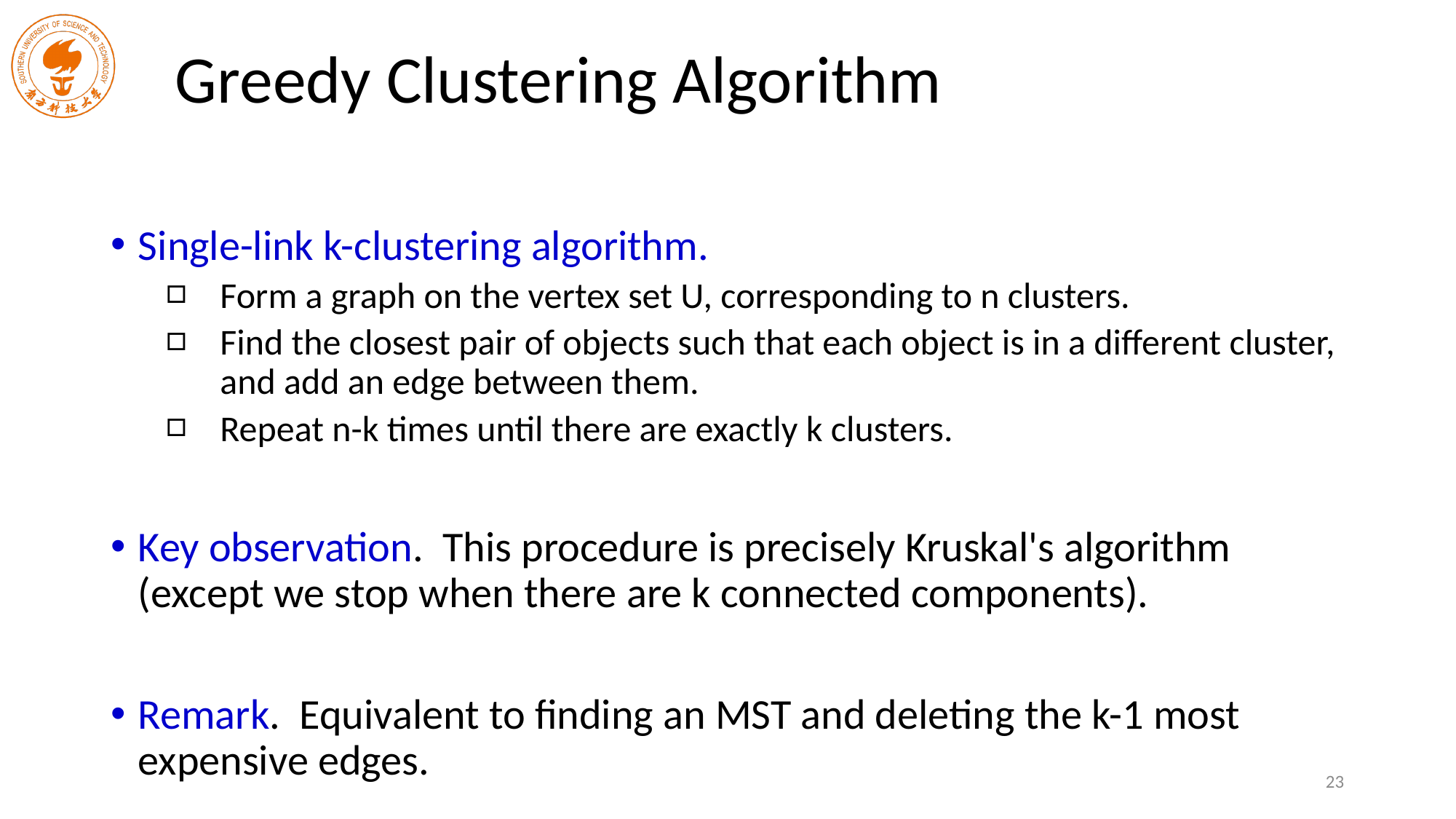

# Greedy Clustering Algorithm
Single-link k-clustering algorithm.
Form a graph on the vertex set U, corresponding to n clusters.
Find the closest pair of objects such that each object is in a different cluster, and add an edge between them.
Repeat n-k times until there are exactly k clusters.

Key observation.  This procedure is precisely Kruskal's algorithm
(except we stop when there are k connected components).

Remark.  Equivalent to finding an MST and deleting the k-1 most expensive edges.

23